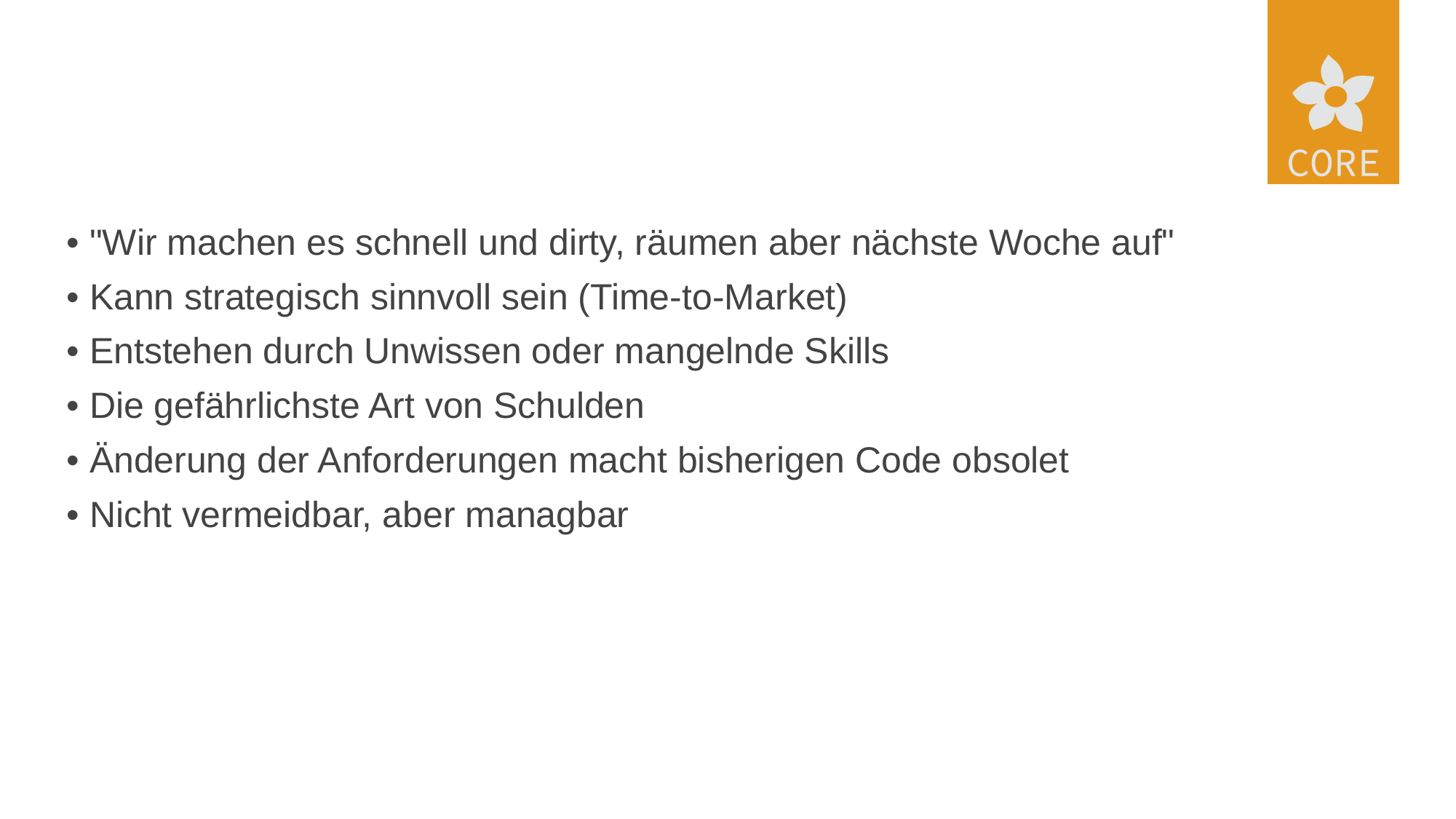

#
• "Wir machen es schnell und dirty, räumen aber nächste Woche auf"
• Kann strategisch sinnvoll sein (Time-to-Market)
• Entstehen durch Unwissen oder mangelnde Skills
• Die gefährlichste Art von Schulden
• Änderung der Anforderungen macht bisherigen Code obsolet
• Nicht vermeidbar, aber managbar